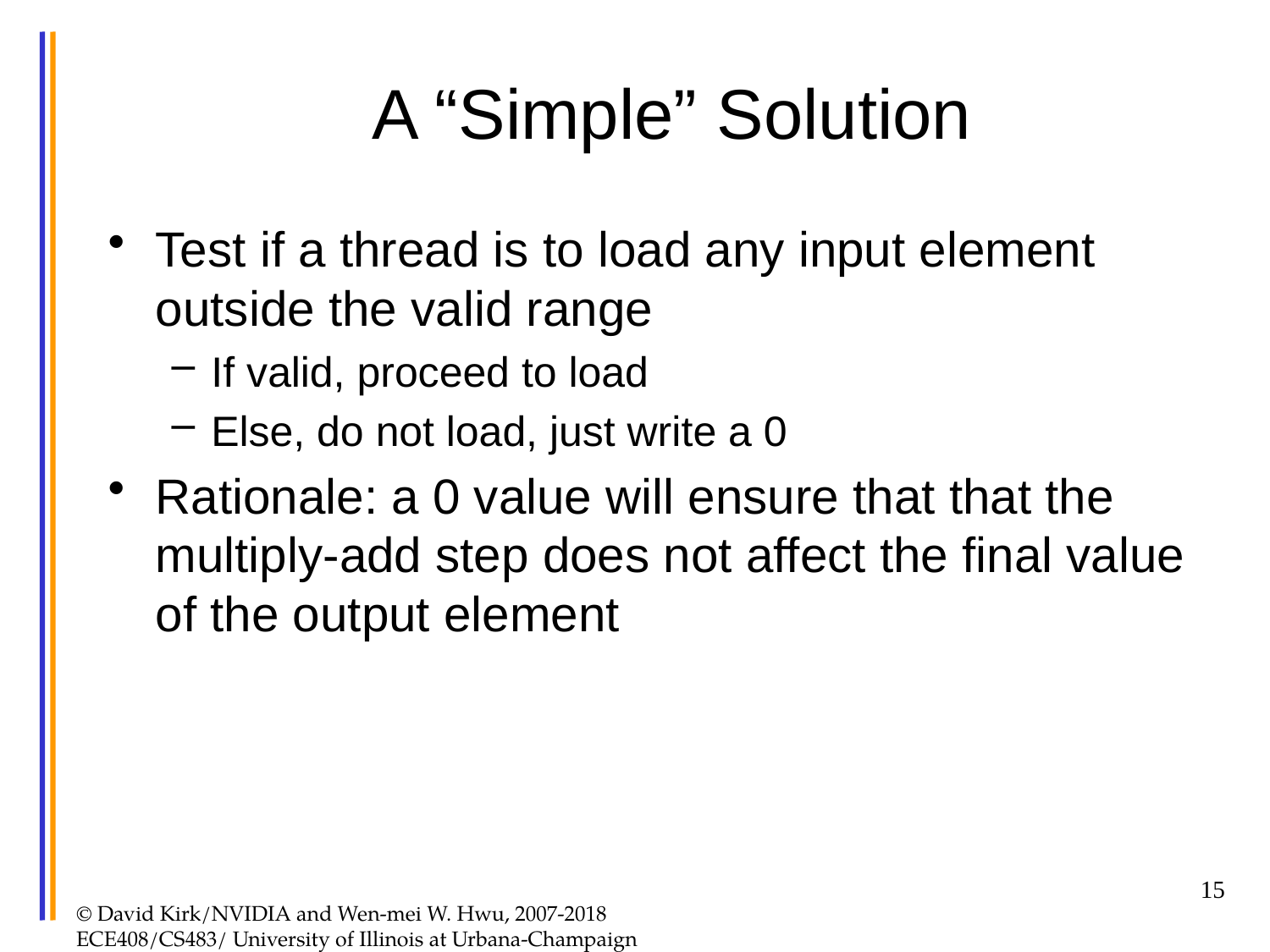

# A “Simple” Solution
Test if a thread is to load any input element outside the valid range
If valid, proceed to load
Else, do not load, just write a 0
Rationale: a 0 value will ensure that that the multiply-add step does not affect the final value of the output element
15
© David Kirk/NVIDIA and Wen-mei W. Hwu, 2007-2018 ECE408/CS483/ University of Illinois at Urbana-Champaign